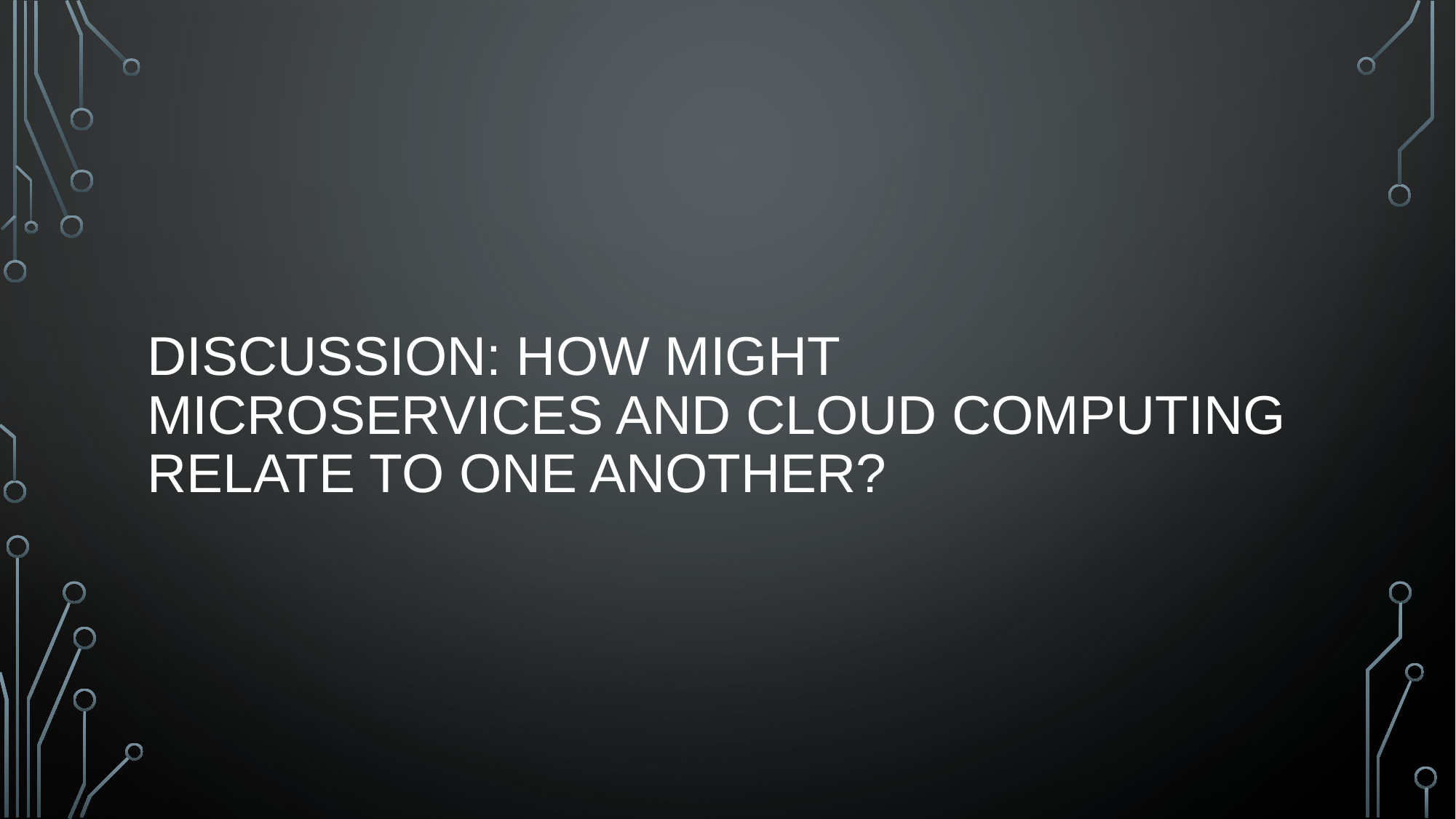

# Discussion: How might microservices and cloud computing relate to one another?